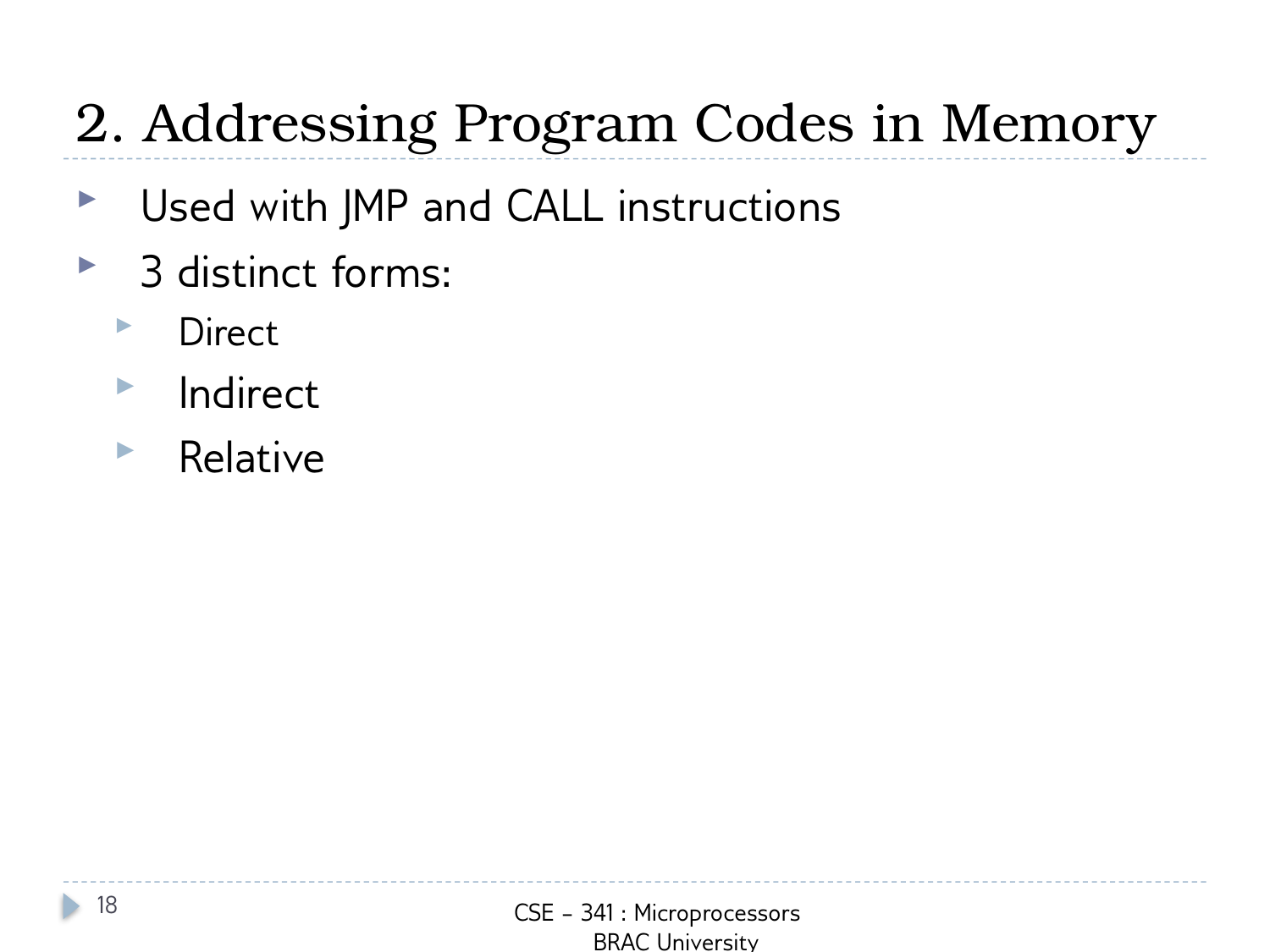

# 2. Addressing Program Codes in Memory
Used with JMP and CALL instructions
3 distinct forms:
Direct
Indirect
Relative

18
CSE – 341 : Microprocessors
    BRAC University